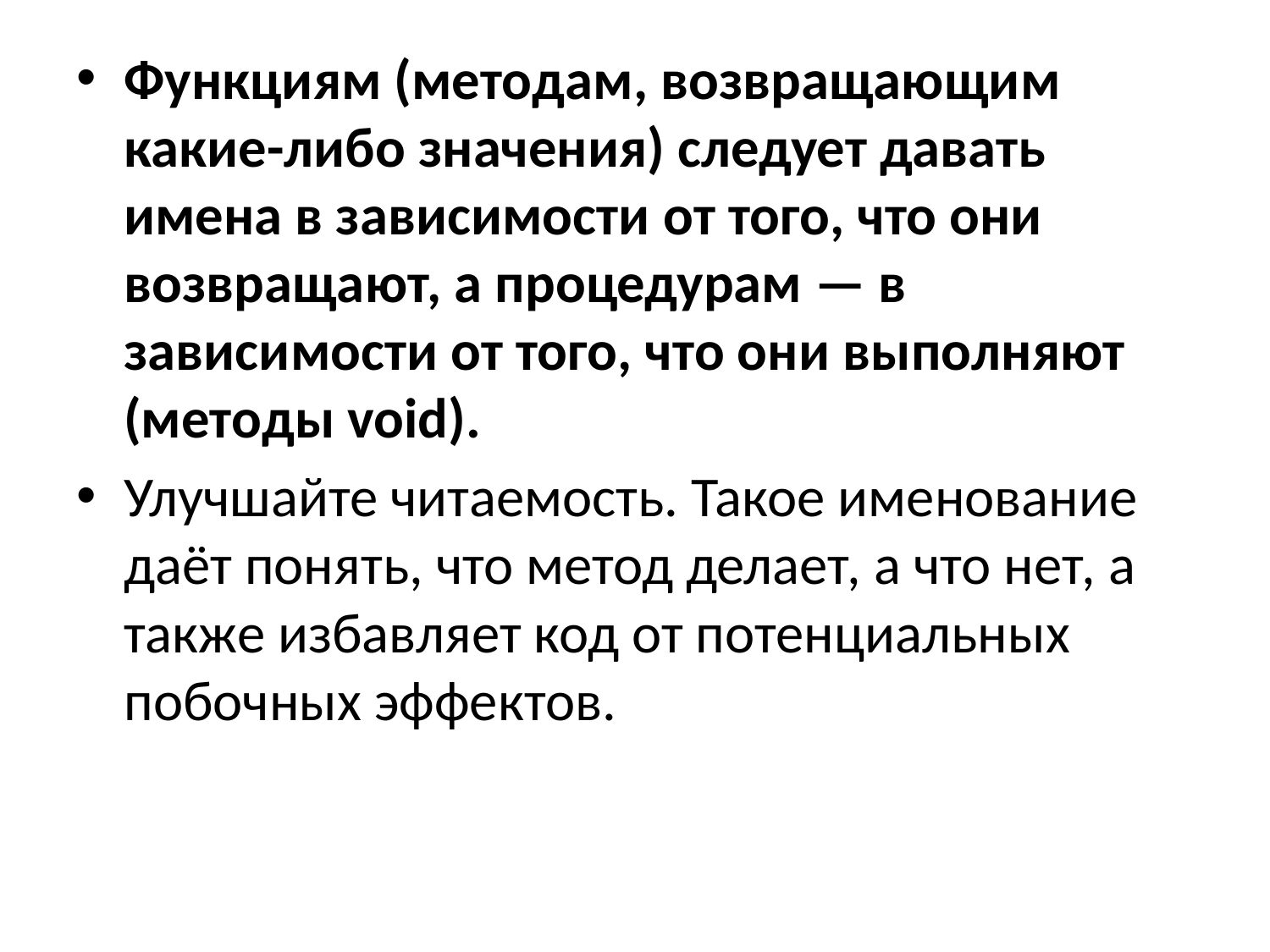

Функциям (методам, возвращающим какие-либо значения) следует давать имена в зависимости от того, что они возвращают, а процедурам — в зависимости от того, что они выполняют (методы void).
Улучшайте читаемость. Такое именование даёт понять, что метод делает, а что нет, а также избавляет код от потенциальных побочных эффектов.
#